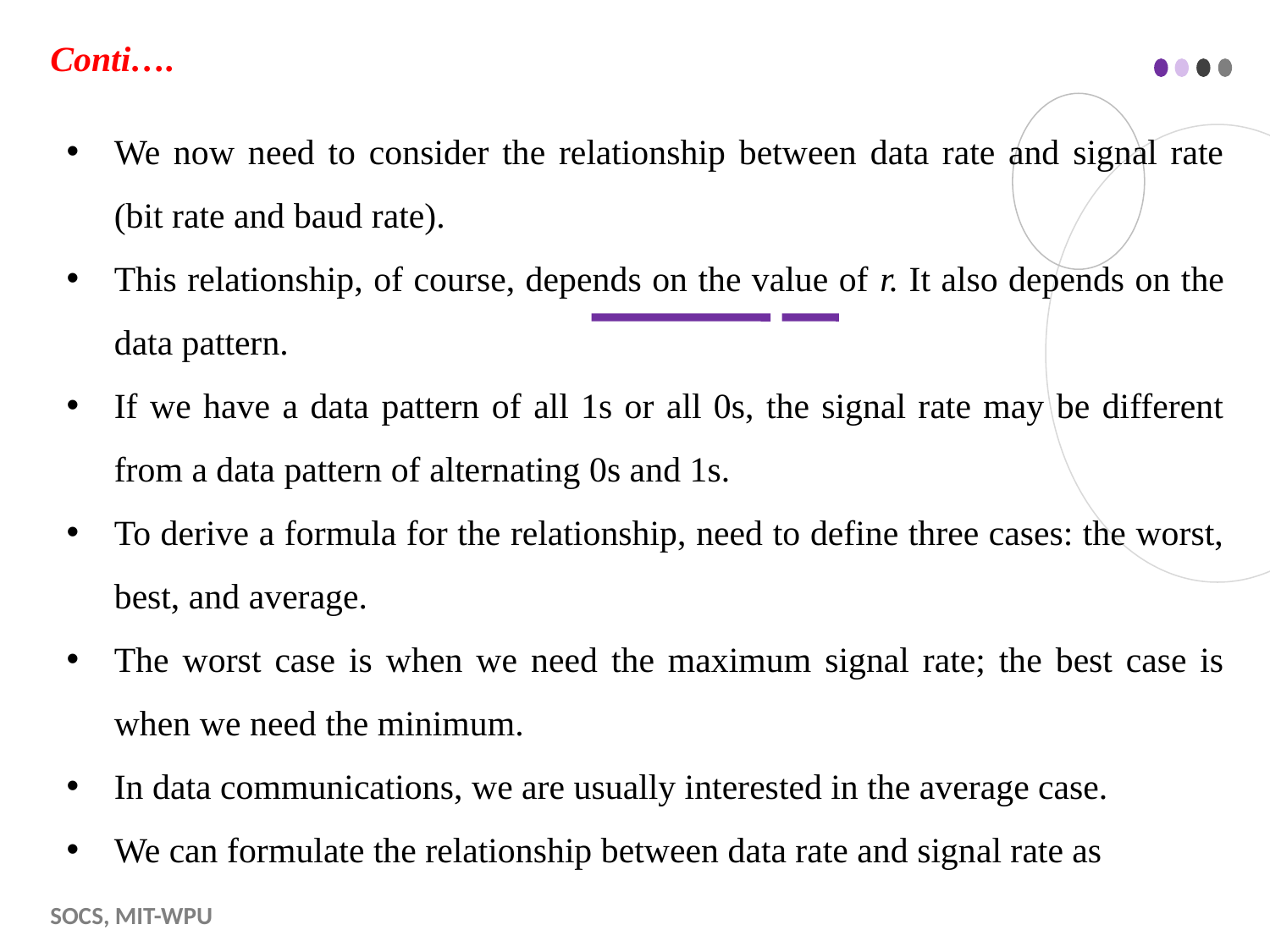

Conti….
We now need to consider the relationship between data rate and signal rate (bit rate and baud rate).
This relationship, of course, depends on the value of r. It also depends on the data pattern.
If we have a data pattern of all 1s or all 0s, the signal rate may be different from a data pattern of alternating 0s and 1s.
To derive a formula for the relationship, need to define three cases: the worst, best, and average.
The worst case is when we need the maximum signal rate; the best case is when we need the minimum.
In data communications, we are usually interested in the average case.
We can formulate the relationship between data rate and signal rate as
SOCS, MIT-WPU